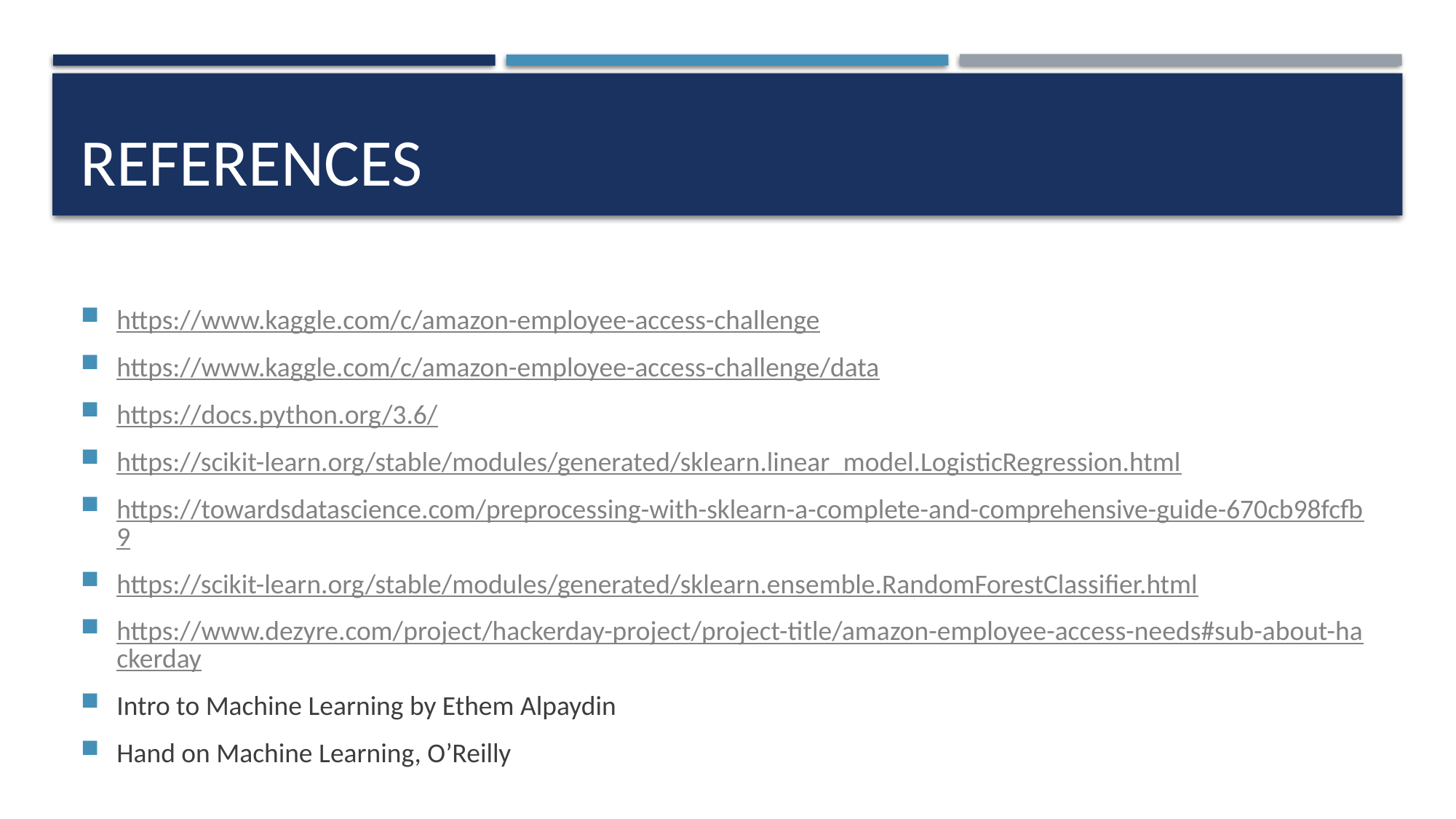

# references
https://www.kaggle.com/c/amazon-employee-access-challenge
https://www.kaggle.com/c/amazon-employee-access-challenge/data
https://docs.python.org/3.6/
https://scikit-learn.org/stable/modules/generated/sklearn.linear_model.LogisticRegression.html
https://towardsdatascience.com/preprocessing-with-sklearn-a-complete-and-comprehensive-guide-670cb98fcfb9
https://scikit-learn.org/stable/modules/generated/sklearn.ensemble.RandomForestClassifier.html
https://www.dezyre.com/project/hackerday-project/project-title/amazon-employee-access-needs#sub-about-hackerday
Intro to Machine Learning by Ethem Alpaydin
Hand on Machine Learning, O’Reilly